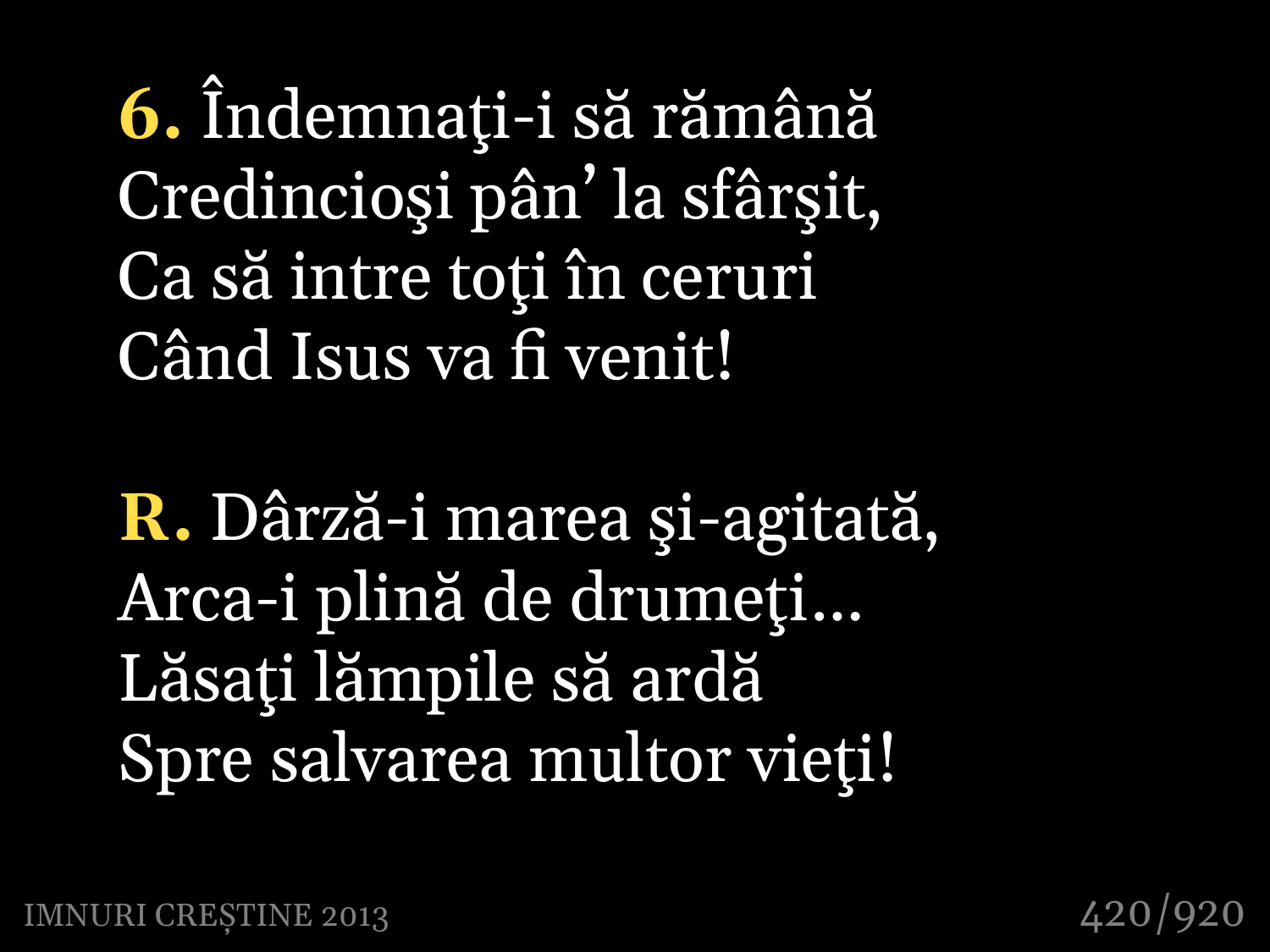

6. Îndemnaţi-i să rămână
Credincioşi pân’ la sfârşit,
Ca să intre toţi în ceruri
Când Isus va fi venit!

R. Dârză-i marea şi-agitată,
Arca-i plină de drumeţi…
Lăsaţi lămpile să ardă
Spre salvarea multor vieţi!
420/920
IMNURI CREȘTINE 2013